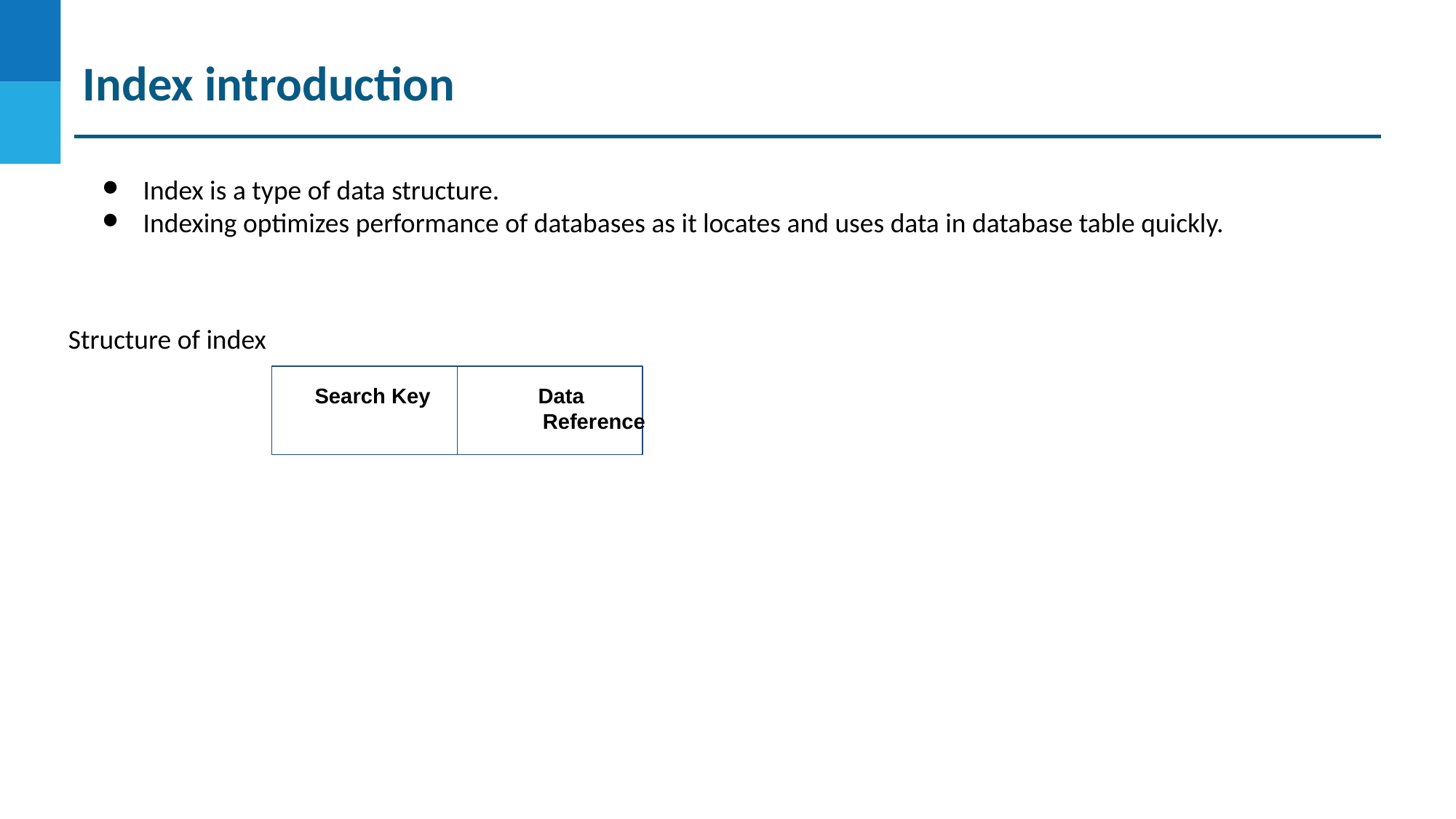

Index introduction
Index is a type of data structure.
Indexing optimizes performance of databases as it locates and uses data in database table quickly.
Structure of index

Search Key                  Data
                                      Reference